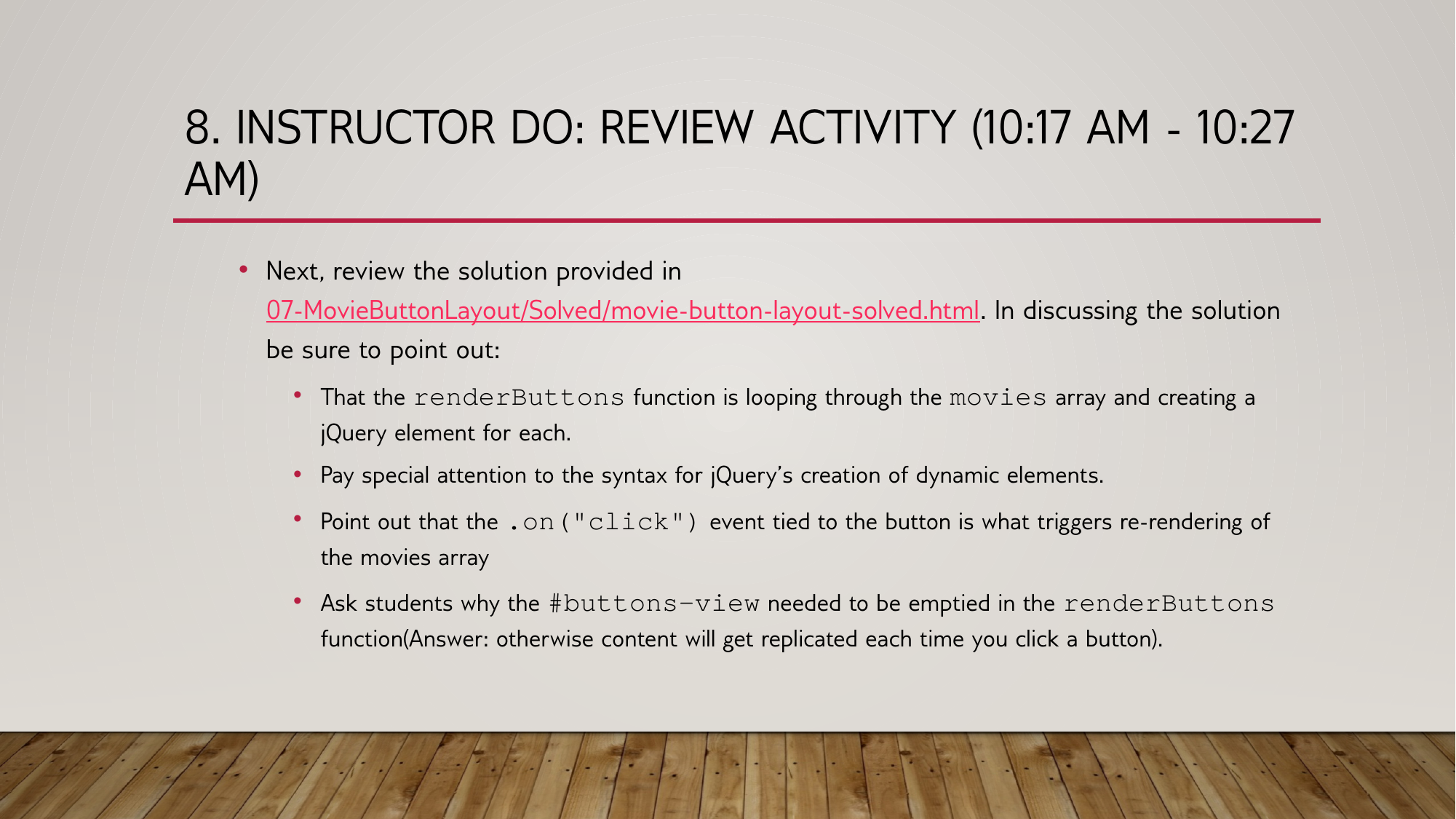

# 8. Instructor Do: Review Activity (10:17 AM - 10:27 AM)
Next, review the solution provided in 07-MovieButtonLayout/Solved/movie-button-layout-solved.html. In discussing the solution be sure to point out:
That the renderButtons function is looping through the movies array and creating a jQuery element for each.
Pay special attention to the syntax for jQuery’s creation of dynamic elements.
Point out that the .on("click") event tied to the button is what triggers re-rendering of the movies array
Ask students why the #buttons-view needed to be emptied in the renderButtons function(Answer: otherwise content will get replicated each time you click a button).